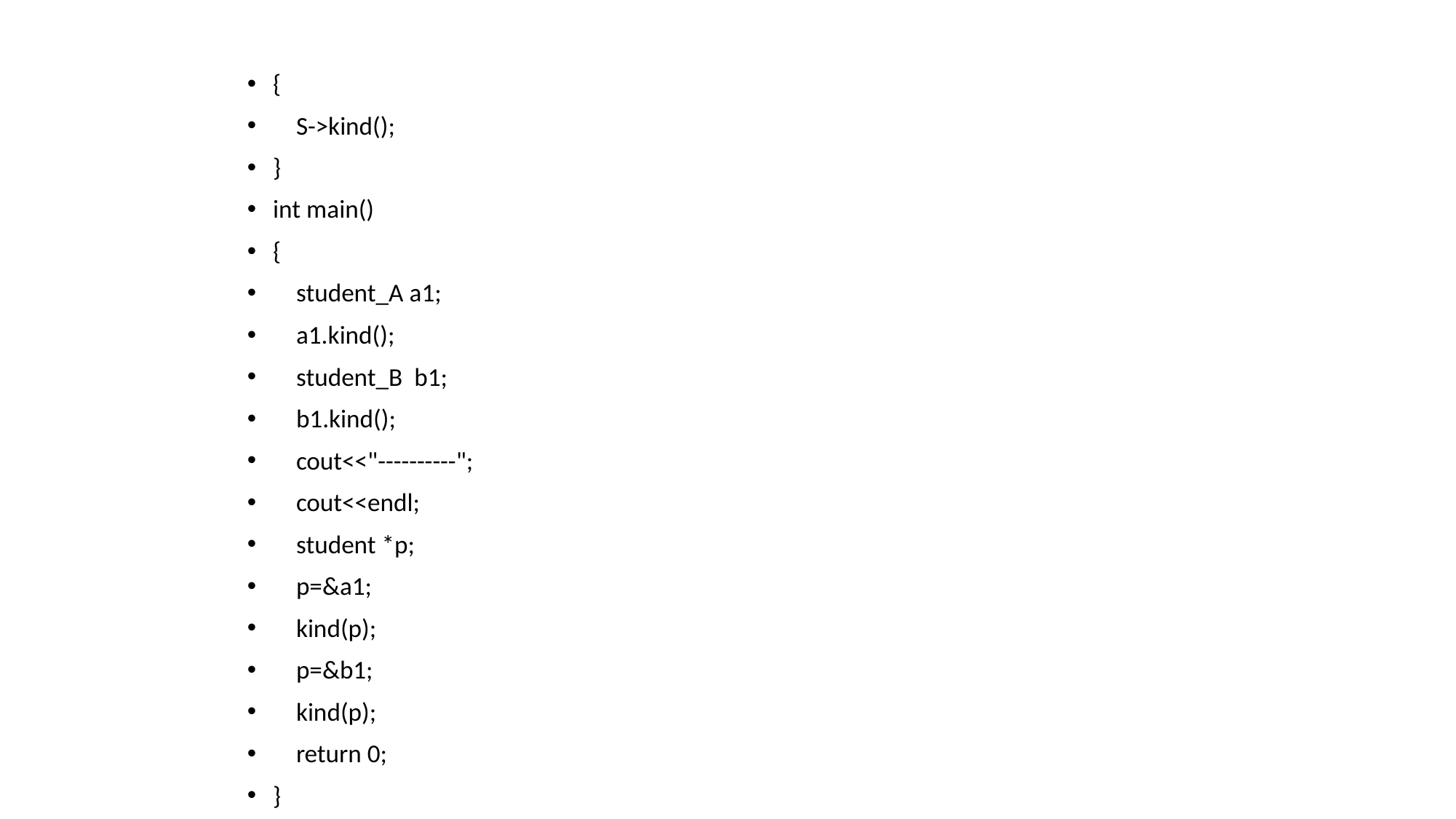

{
    S->kind();
}
int main()
{
    student_A a1;
    a1.kind();
    student_B  b1;
    b1.kind();
    cout<<"----------";
    cout<<endl;
    student *p;
    p=&a1;
    kind(p);
    p=&b1;
    kind(p);
    return 0;
}